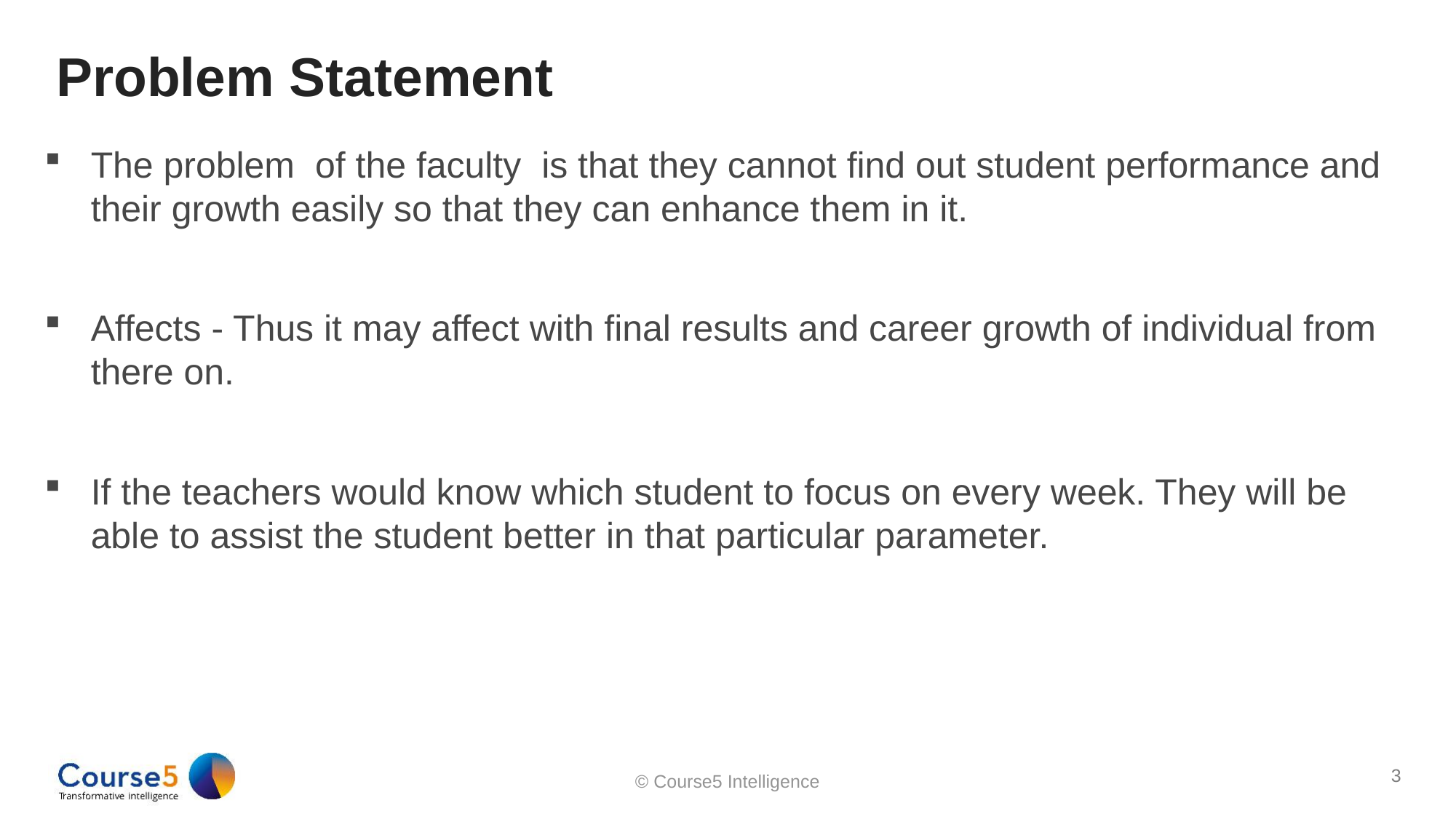

# Problem Statement
The problem  of the faculty  is that they cannot find out student performance and their growth easily so that they can enhance them in it.

Affects - Thus it may affect with final results and career growth of individual from there on.

If the teachers would know which student to focus on every week. They will be able to assist the student better in that particular parameter.
3
© Course5 Intelligence